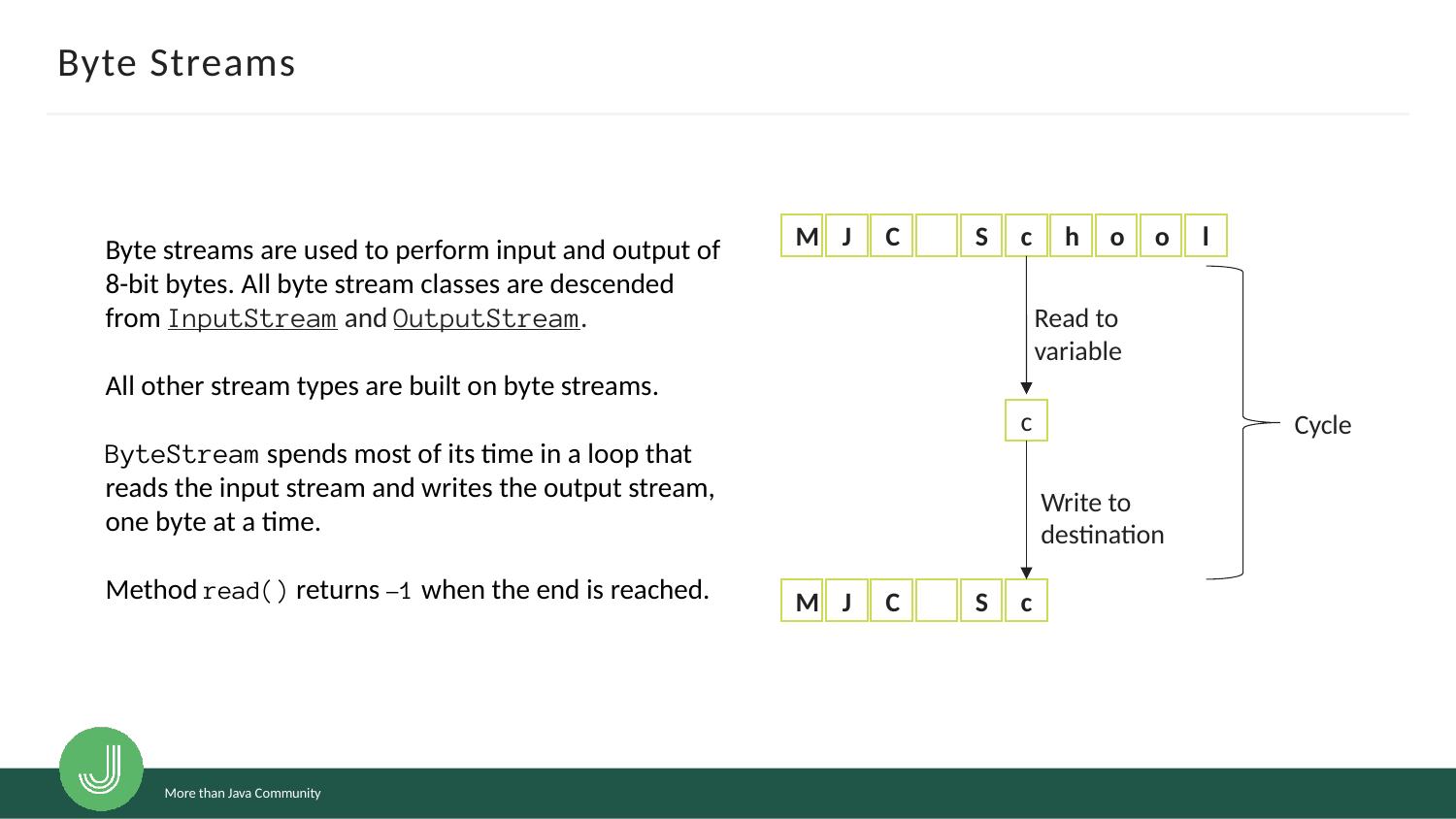

# Byte Streams
M
J
C

S
c
h
o
o
l
Byte streams are used to perform input and output of 8-bit bytes. All byte stream classes are descended from InputStream and OutputStream.

All other stream types are built on byte streams.

ByteStream spends most of its time in a loop that reads the input stream and writes the output stream, one byte at a time.

Method read() returns –1 when the end is reached.

Read to variable
c
Cycle
Write to destination
M
J
C

S
c